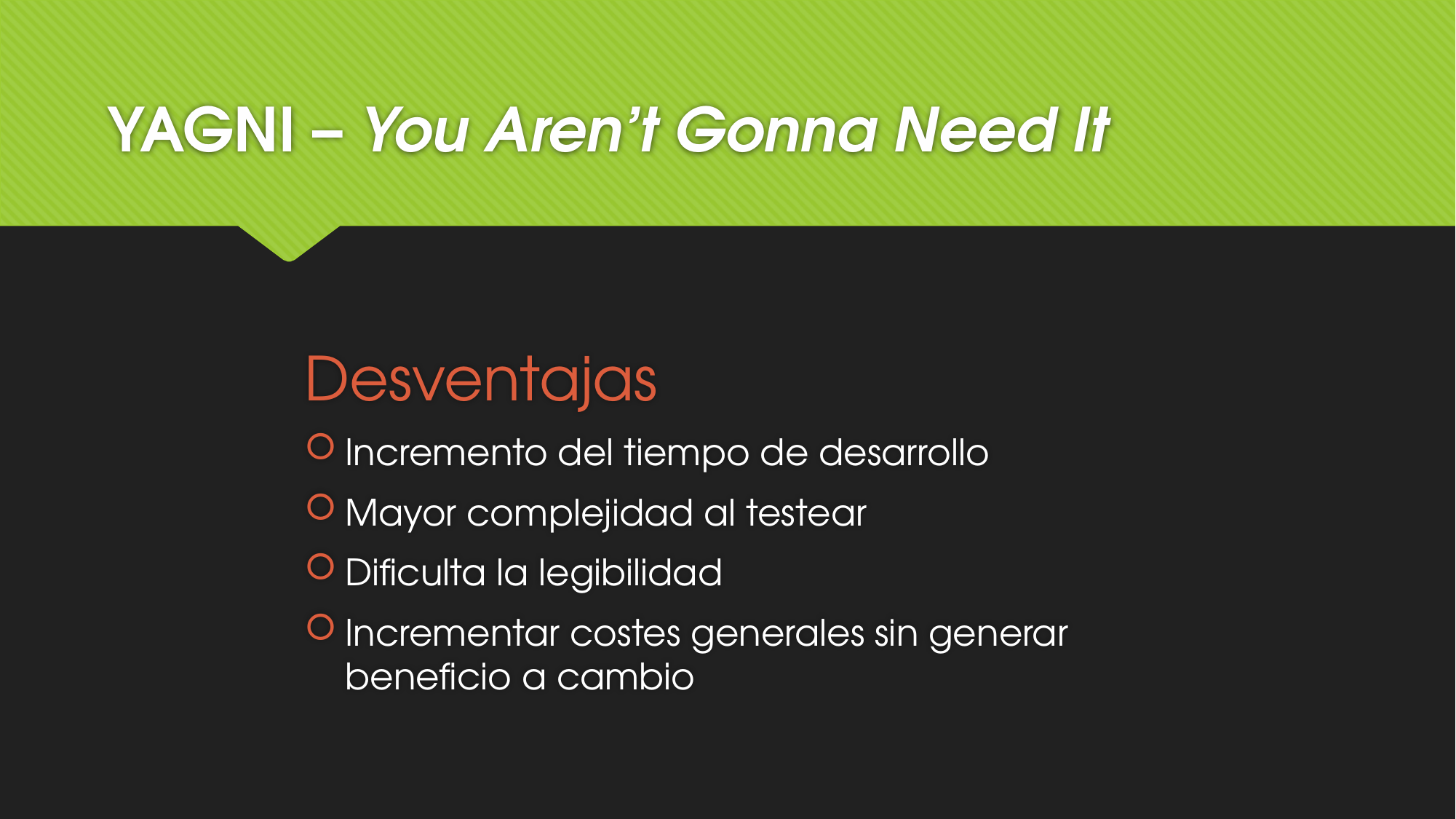

# YAGNI – You Aren’t Gonna Need It
Desventajas
Incremento del tiempo de desarrollo
Mayor complejidad al testear
Dificulta la legibilidad
Incrementar costes generales sin generar beneficio a cambio